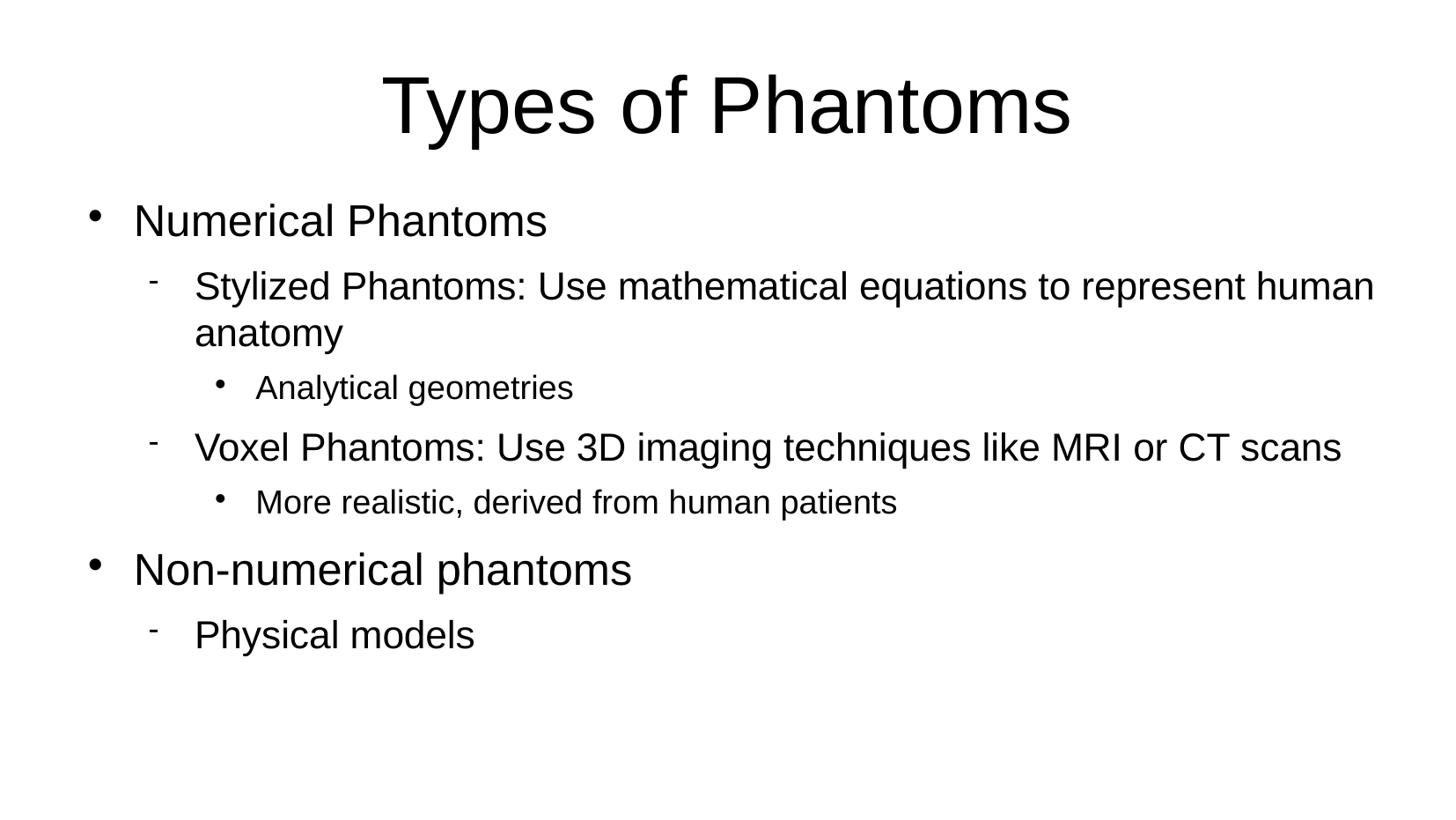

# Types of Phantoms
Numerical Phantoms
Stylized Phantoms: Use mathematical equations to represent human anatomy
Analytical geometries
Voxel Phantoms: Use 3D imaging techniques like MRI or CT scans
More realistic, derived from human patients
Non-numerical phantoms
Physical models